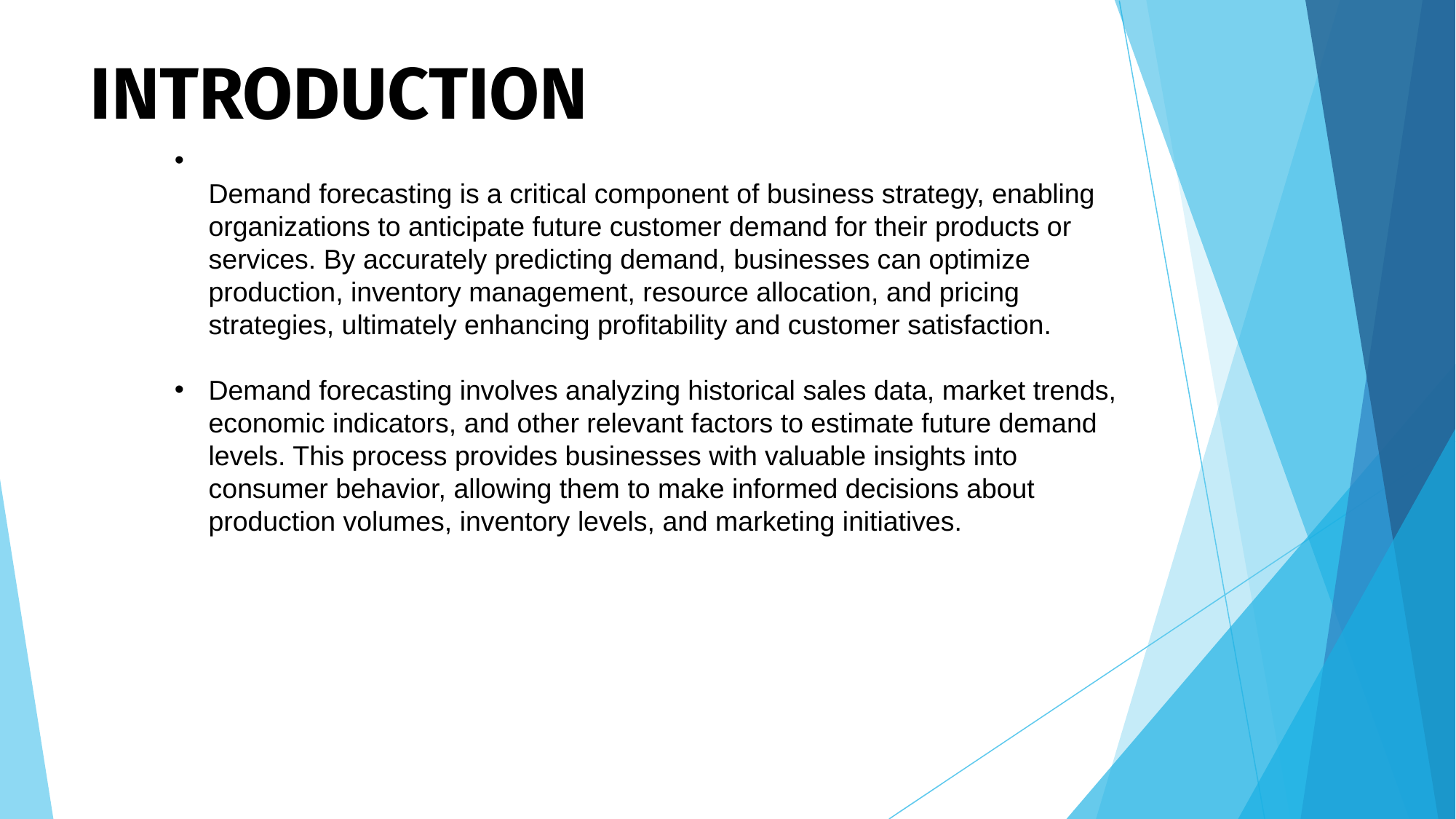

# INTRODUCTION
Demand forecasting is a critical component of business strategy, enabling organizations to anticipate future customer demand for their products or services. By accurately predicting demand, businesses can optimize production, inventory management, resource allocation, and pricing strategies, ultimately enhancing profitability and customer satisfaction.

Demand forecasting involves analyzing historical sales data, market trends, economic indicators, and other relevant factors to estimate future demand levels. This process provides businesses with valuable insights into consumer behavior, allowing them to make informed decisions about production volumes, inventory levels, and marketing initiatives.